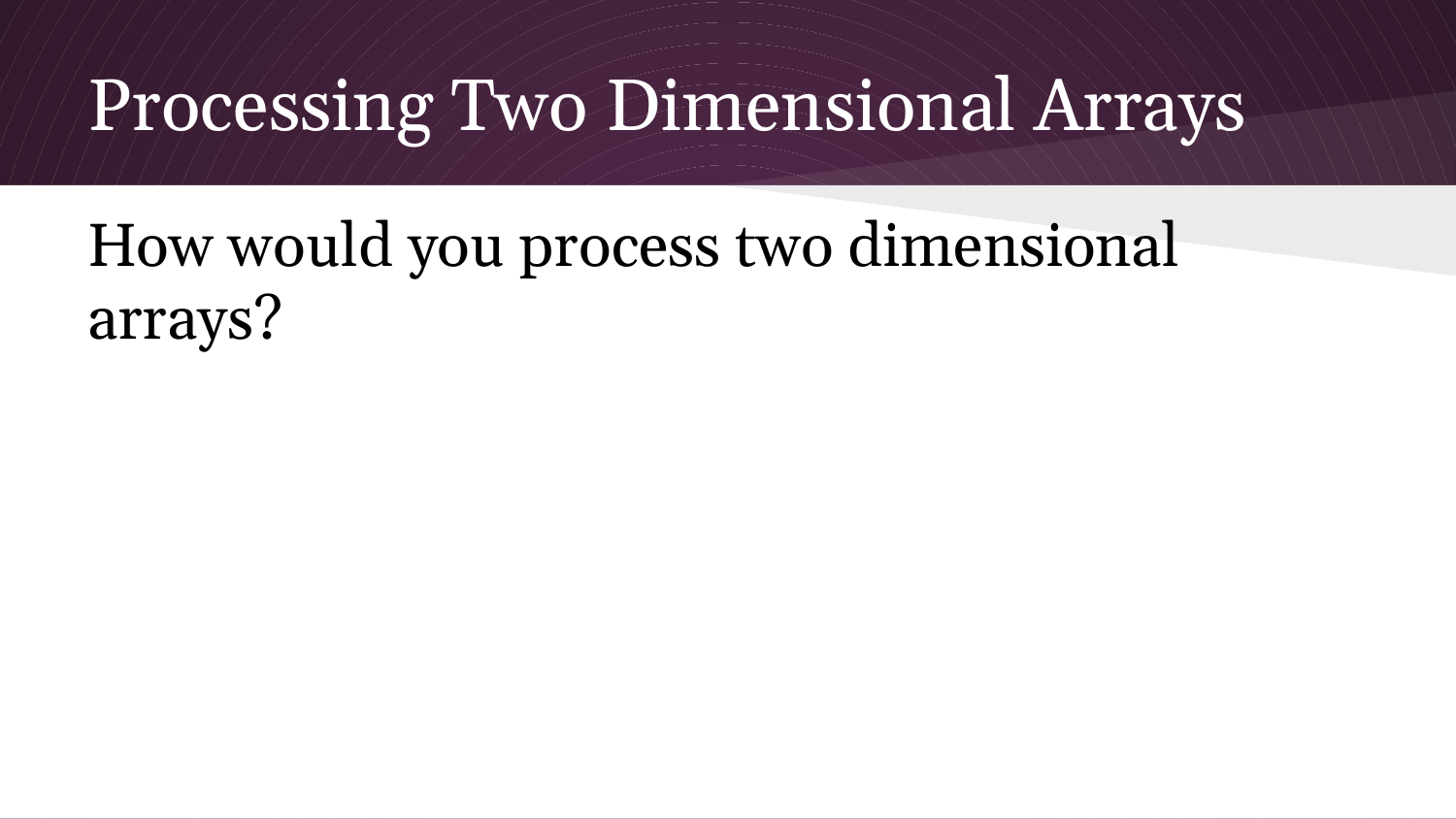

# Processing Two Dimensional Arrays
How would you process two dimensional arrays?